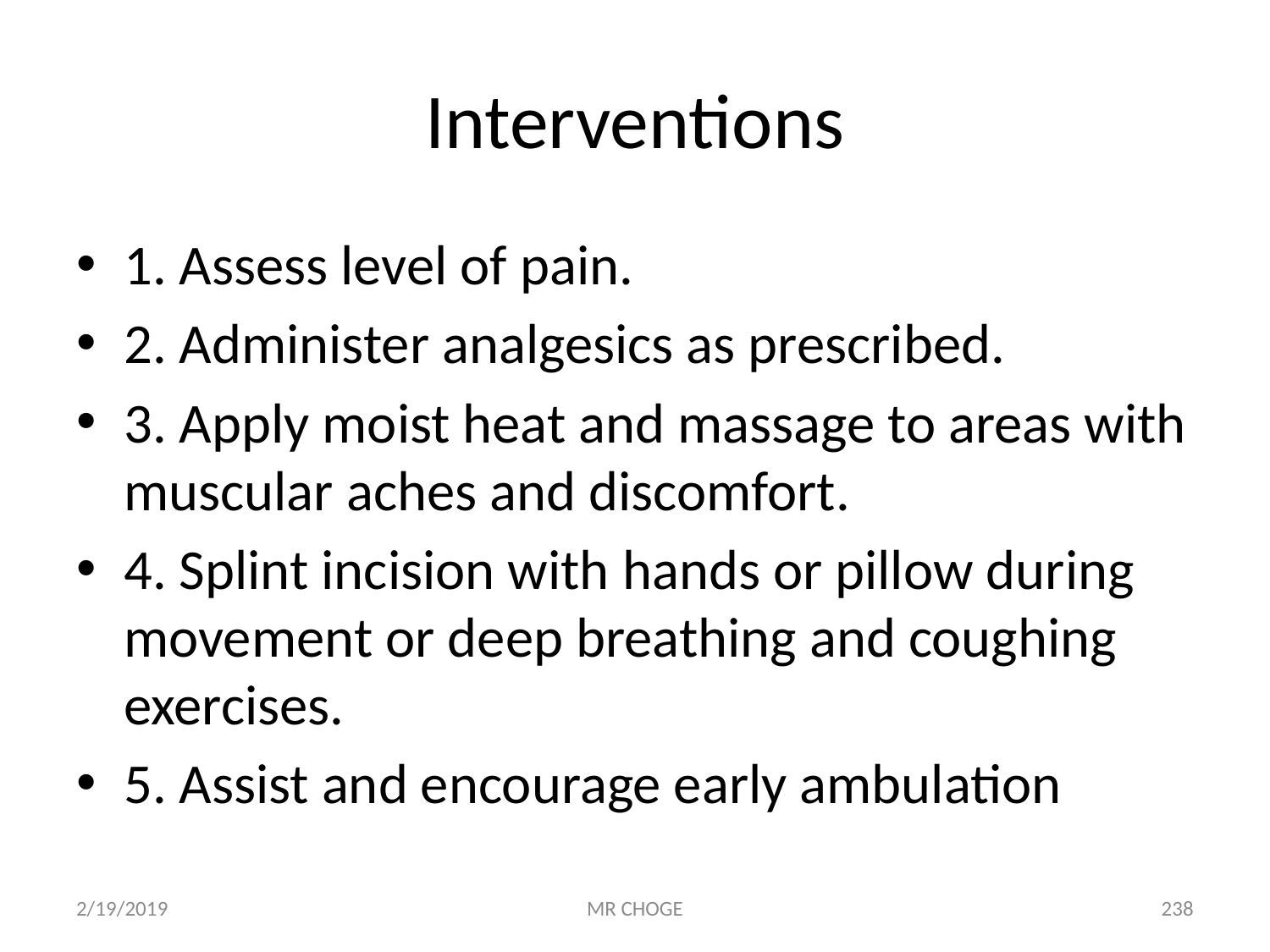

# Interventions
1. Assess level of pain.
2. Administer analgesics as prescribed.
3. Apply moist heat and massage to areas with muscular aches and discomfort.
4. Splint incision with hands or pillow during movement or deep breathing and coughing exercises.
5. Assist and encourage early ambulation
2/19/2019
MR CHOGE
238